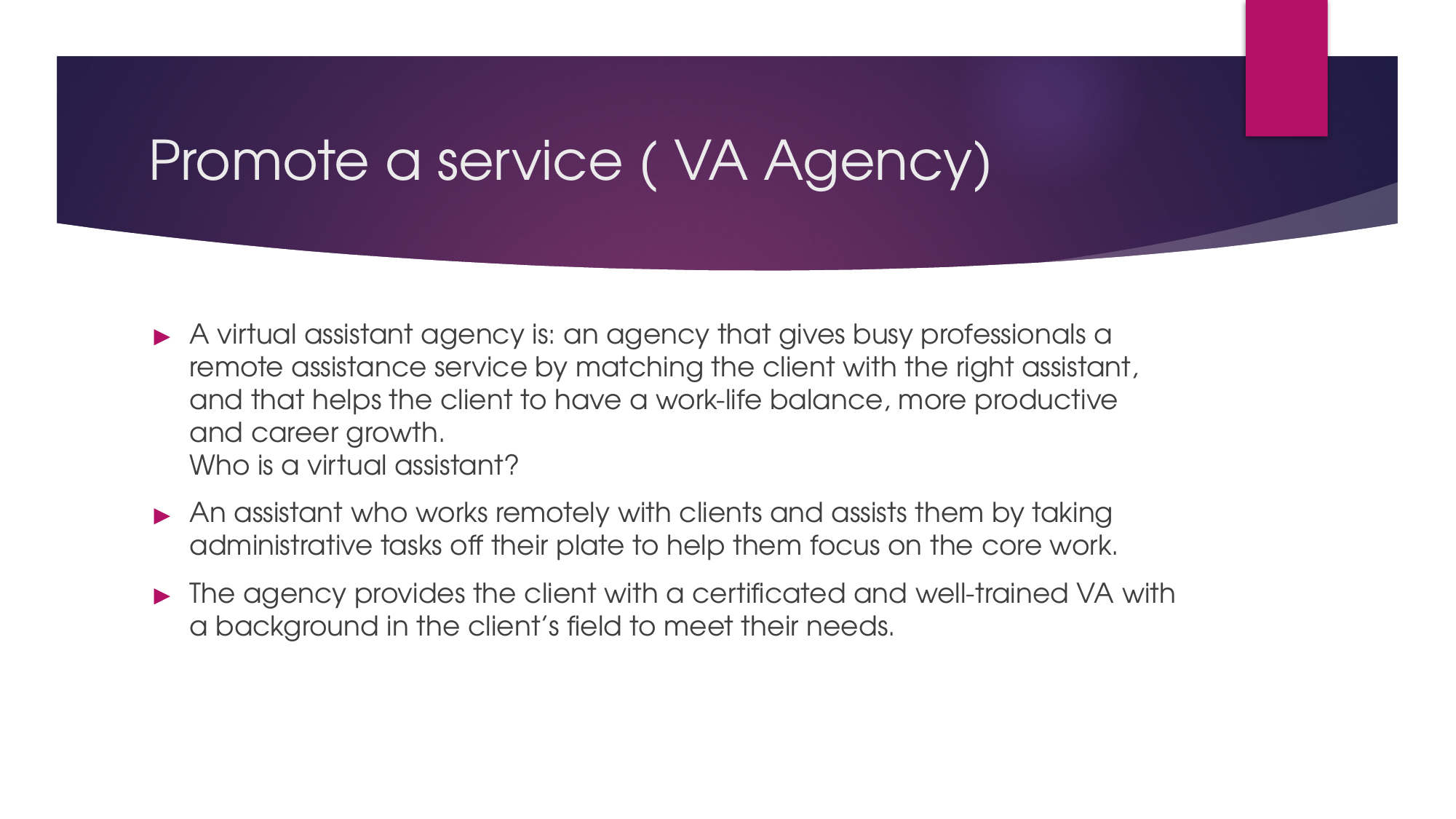

# Promote a service ( VA Agency)
A virtual assistant agency is: an agency that gives busy professionals a remote assistance service by matching the client with the right assistant, and that helps the client to have a work-life balance, more productive and career growth.
Who is a virtual assistant?
An assistant who works remotely with clients and assists them by taking administrative tasks off their plate to help them focus on the core work.
The agency provides the client with a certificated and well-trained VA with a background in the client’s field to meet their needs.